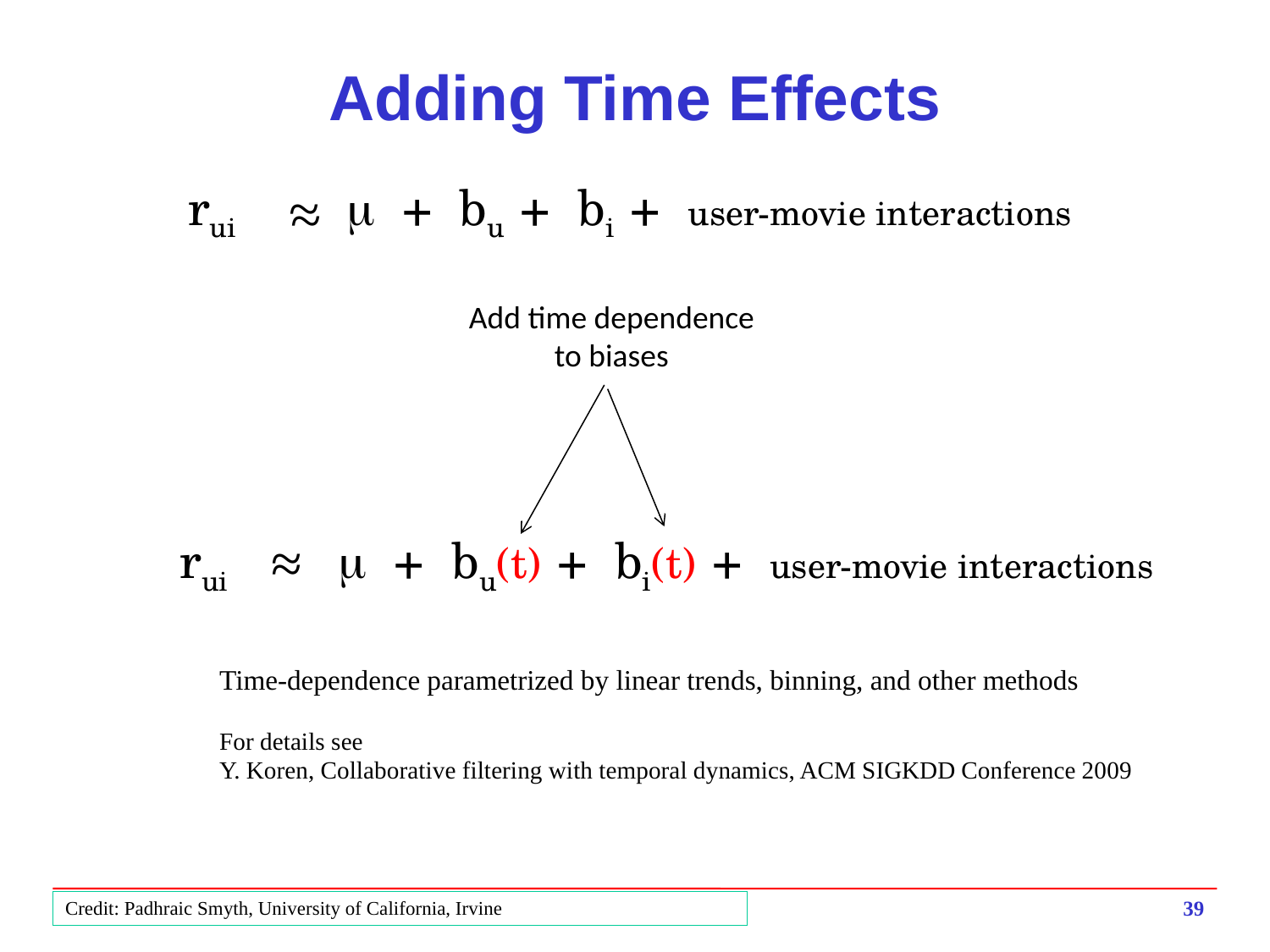

# Adding Time Effects
~
~
~
~
rui        μ  +  bu  +  bi  +  user-movie interactions

rui        μ  +  bu(t)  +  bi(t)  +  user-movie interactions

Add time dependence to biases
Time-dependence parametrized by linear trends, binning, and other methods

For details see
Y. Koren, Collaborative filtering with temporal dynamics, ACM SIGKDD Conference 2009
39
Credit: Padhraic Smyth, University of California, Irvine